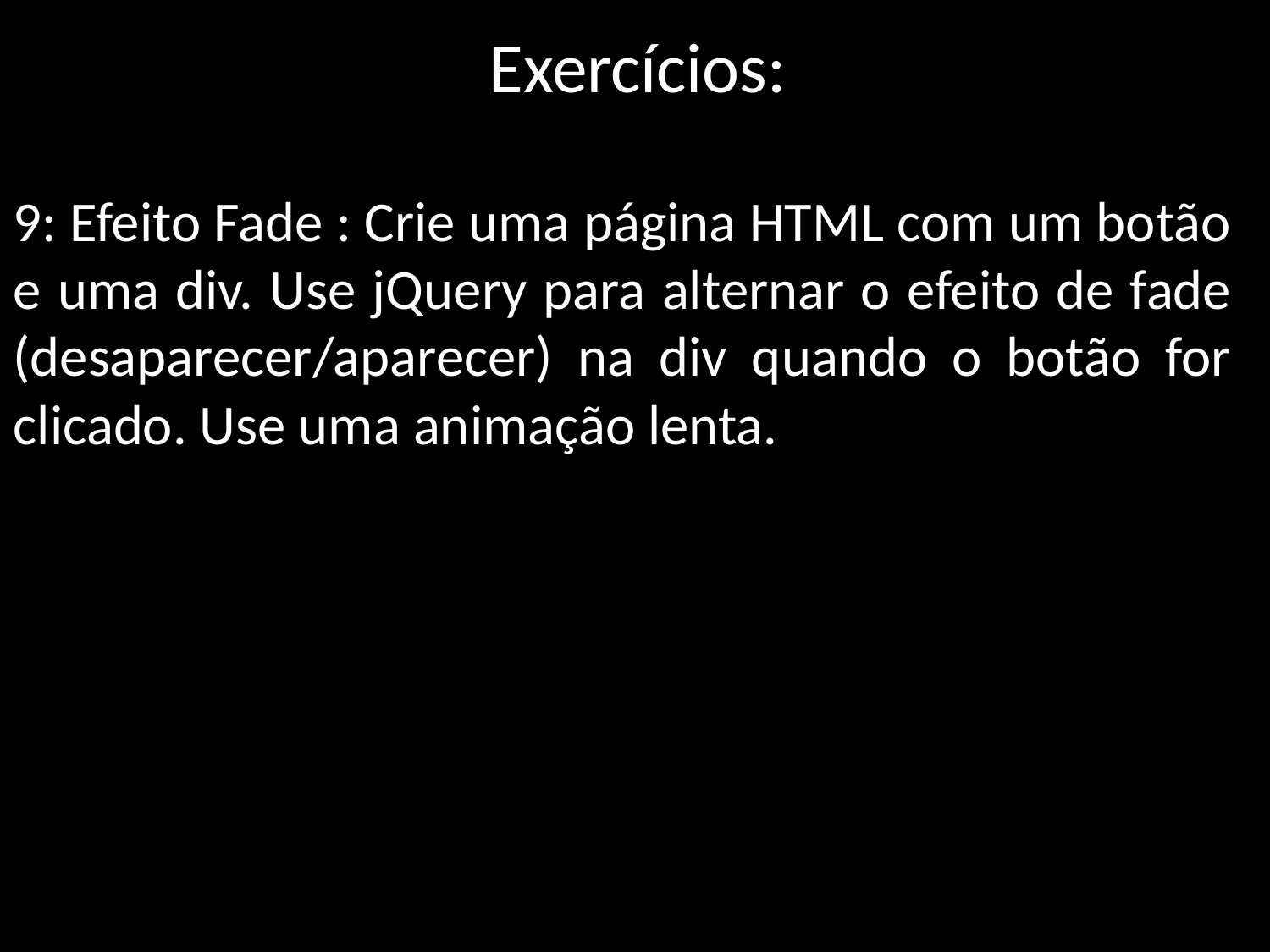

Exercícios:
9: Efeito Fade : Crie uma página HTML com um botão e uma div. Use jQuery para alternar o efeito de fade (desaparecer/aparecer) na div quando o botão for clicado. Use uma animação lenta.